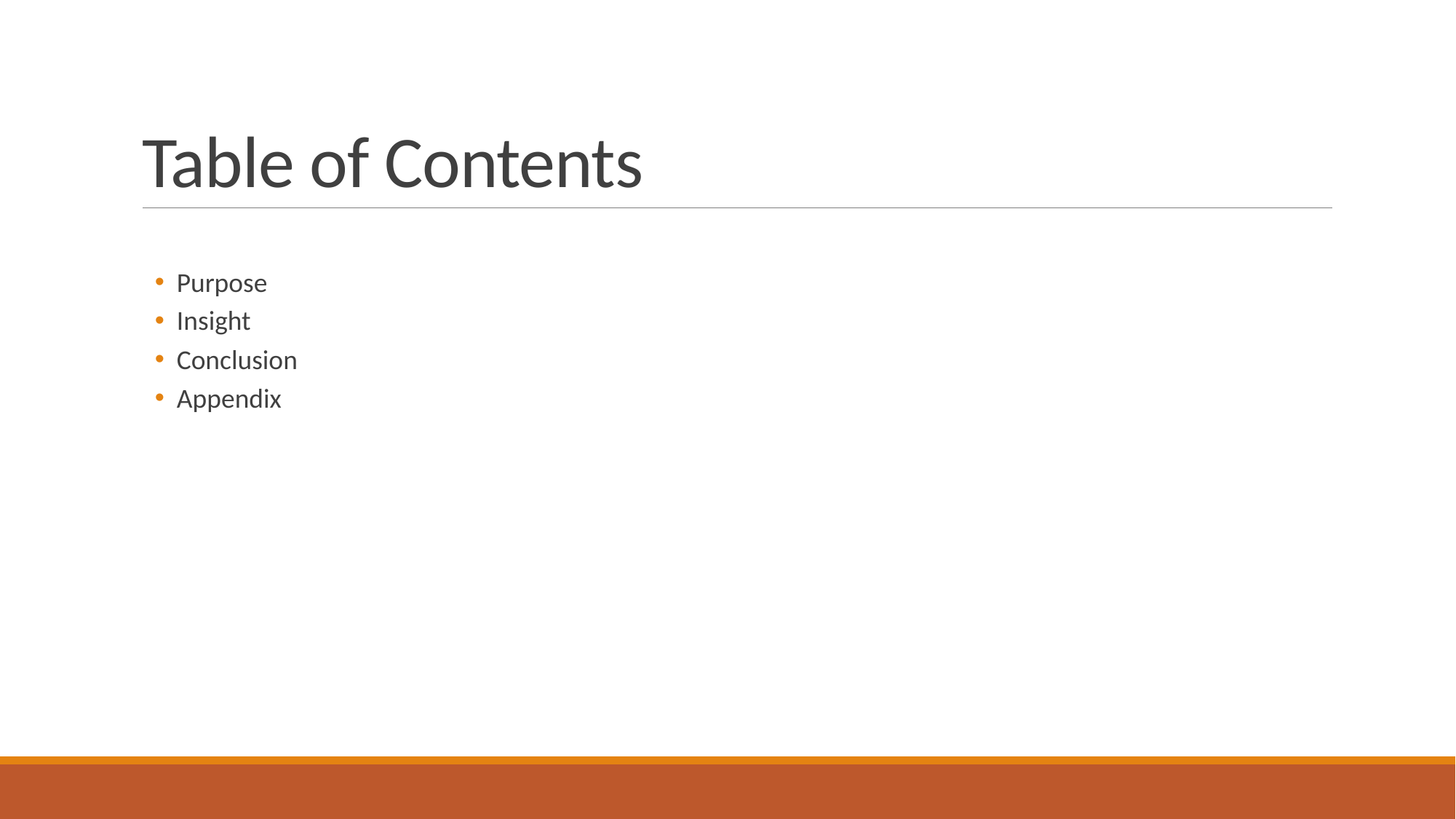

# Table of Contents

Purpose
Insight
Conclusion
Appendix